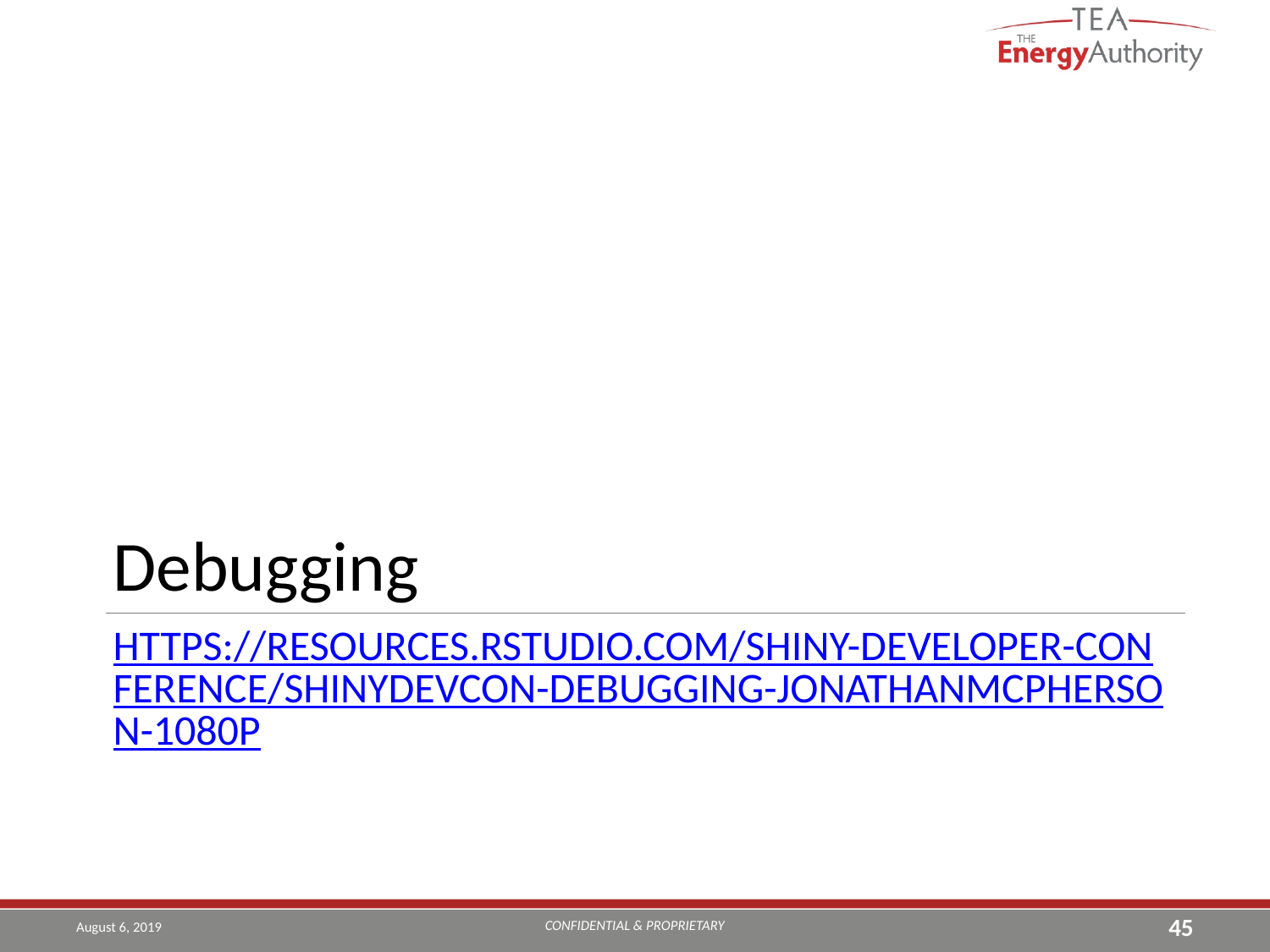

Debugging
# https://resources.rstudio.com/shiny-developer-conference/shinydevcon-debugging-jonathanmcpherson-1080p
CONFIDENTIAL & PROPRIETARY
August 6, 2019
45